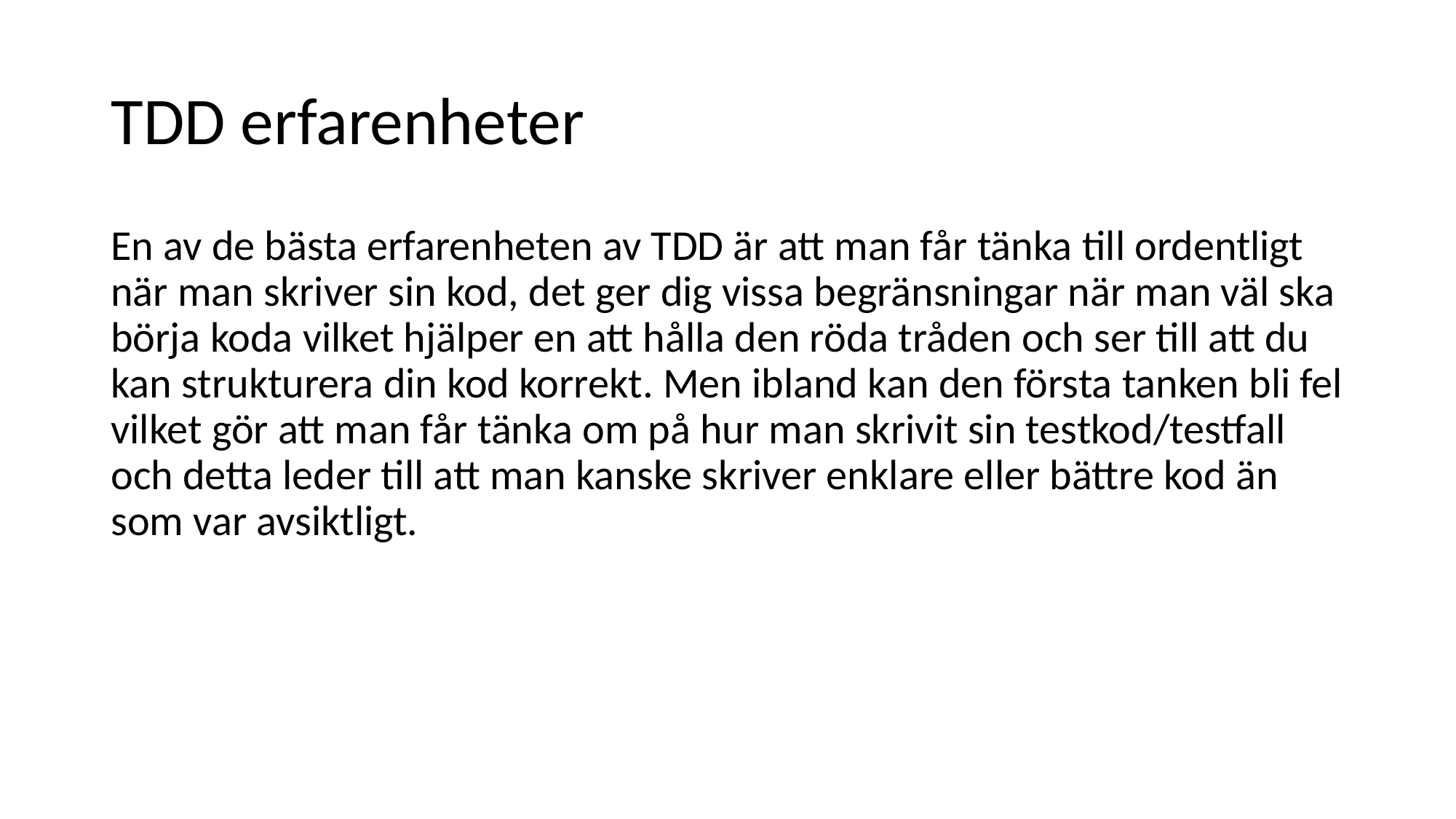

# TDD erfarenheter
En av de bästa erfarenheten av TDD är att man får tänka till ordentligt när man skriver sin kod, det ger dig vissa begränsningar när man väl ska börja koda vilket hjälper en att hålla den röda tråden och ser till att du kan strukturera din kod korrekt. Men ibland kan den första tanken bli fel vilket gör att man får tänka om på hur man skrivit sin testkod/testfall och detta leder till att man kanske skriver enklare eller bättre kod än som var avsiktligt.